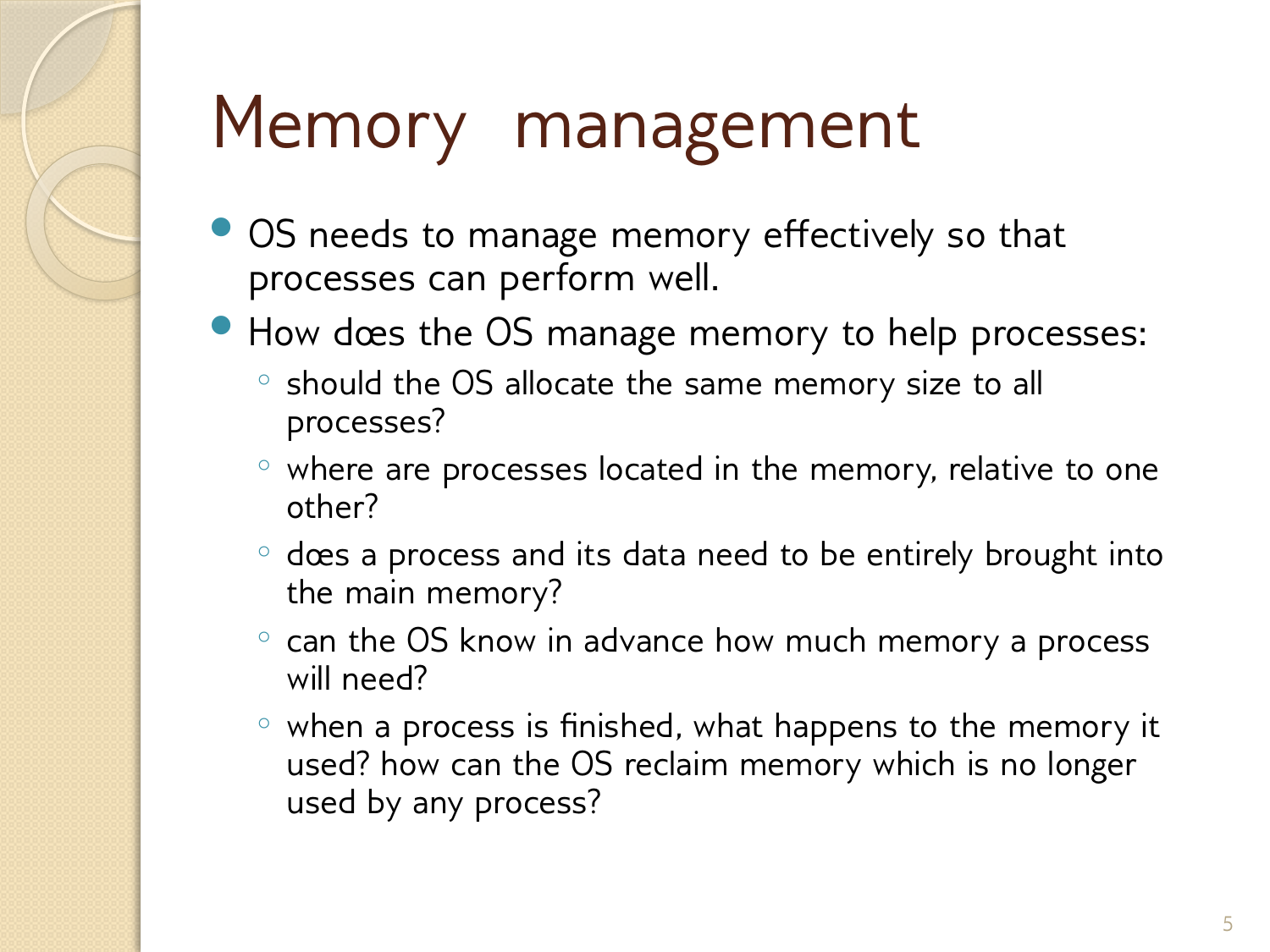

# Memory  management
OS needs to manage memory effectively so that processes can perform well.
How does the OS manage memory to help processes:
should the OS allocate the same memory size to all processes?
where are processes located in the memory, relative to one other?
does a process and its data need to be entirely brought into the main memory?
can the OS know in advance how much memory a process will need?
when a process is finished, what happens to the memory it used? how can the OS reclaim memory which is no longer used by any process?

5